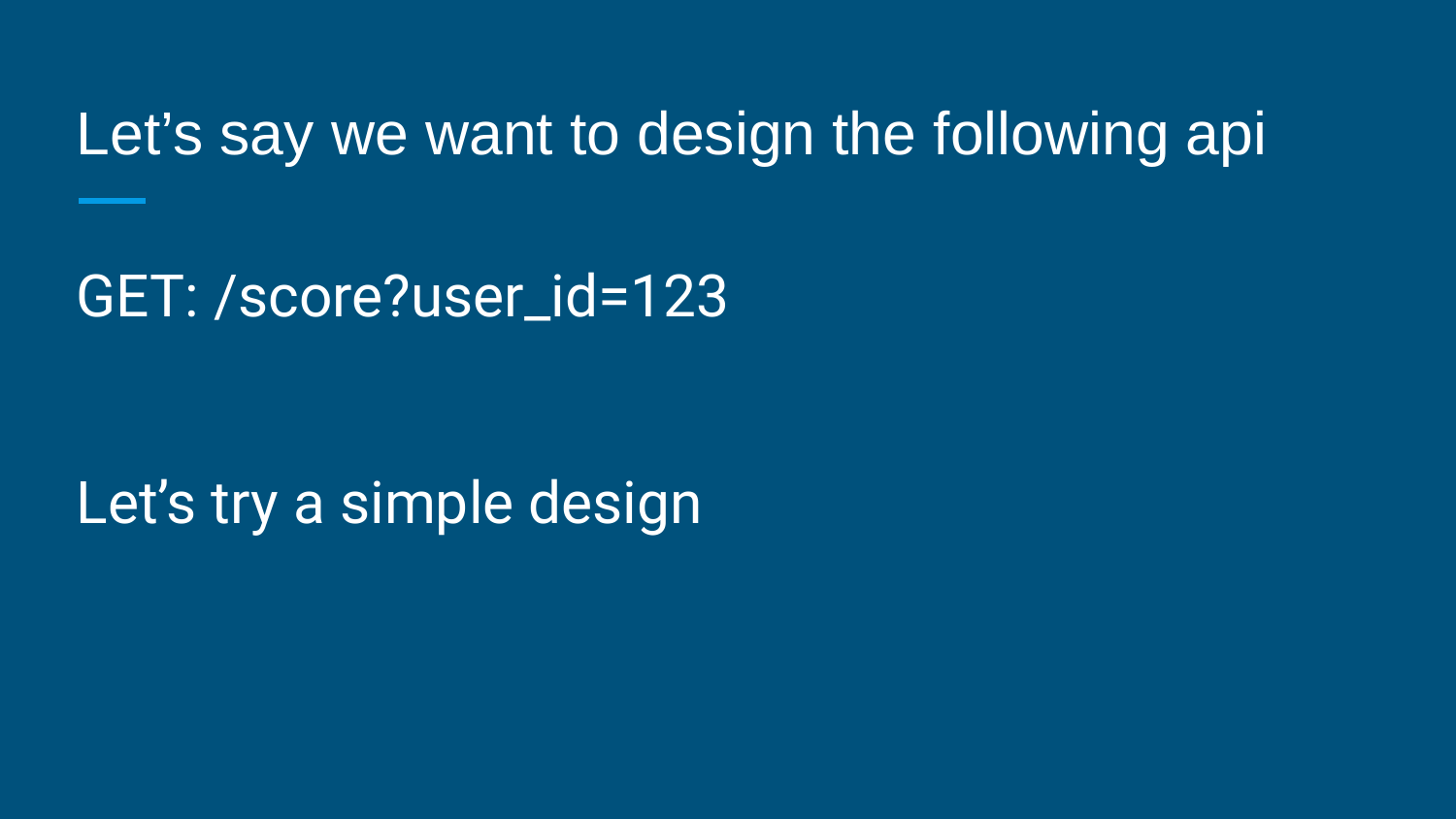

# Let’s say we want to design the following api
GET: /score?user_id=123

Let’s try a simple design